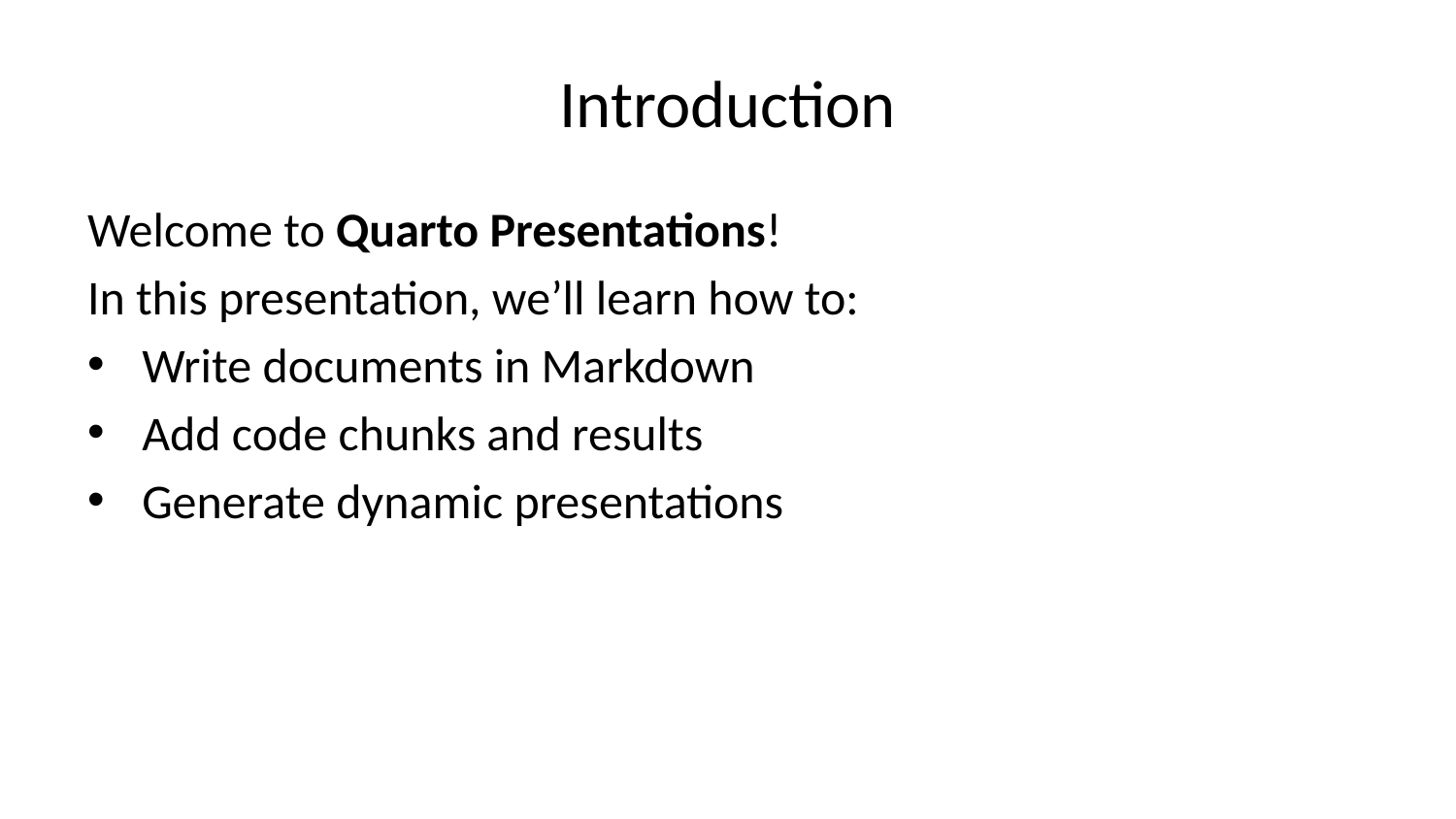

# Introduction
Welcome to Quarto Presentations!
In this presentation, we’ll learn how to:
Write documents in Markdown
Add code chunks and results
Generate dynamic presentations